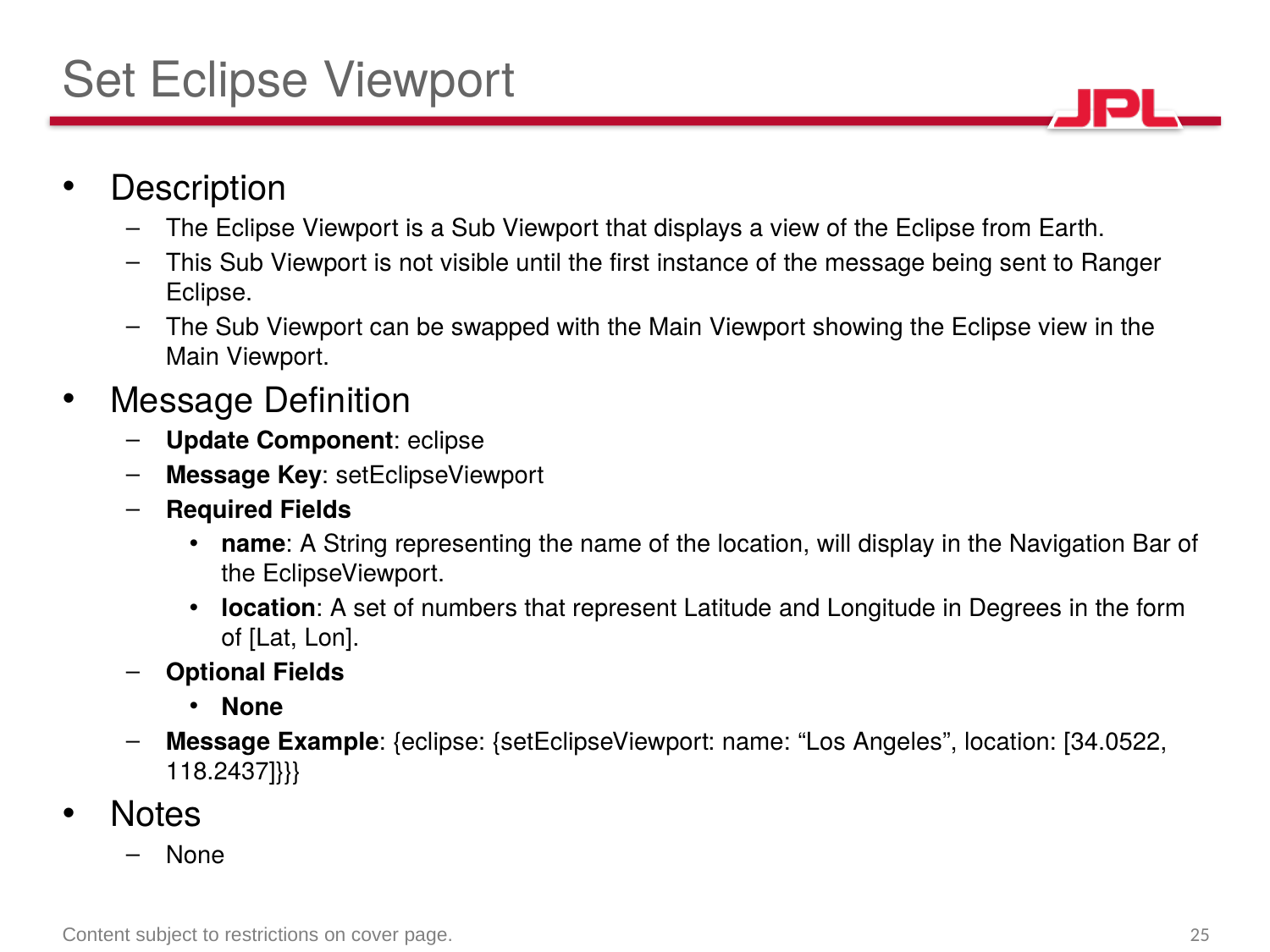

# Set Eclipse Viewport
Description
The Eclipse Viewport is a Sub Viewport that displays a view of the Eclipse from Earth.
This Sub Viewport is not visible until the first instance of the message being sent to Ranger Eclipse.
The Sub Viewport can be swapped with the Main Viewport showing the Eclipse view in the Main Viewport.
Message Definition
Update Component: eclipse
Message Key: setEclipseViewport
Required Fields
name: A String representing the name of the location, will display in the Navigation Bar of the EclipseViewport.
location: A set of numbers that represent Latitude and Longitude in Degrees in the form of [Lat, Lon].
Optional Fields
None
Message Example: {eclipse: {setEclipseViewport: name: “Los Angeles”, location: [34.0522, 118.2437]}}}
Notes
None
Content subject to restrictions on cover page.